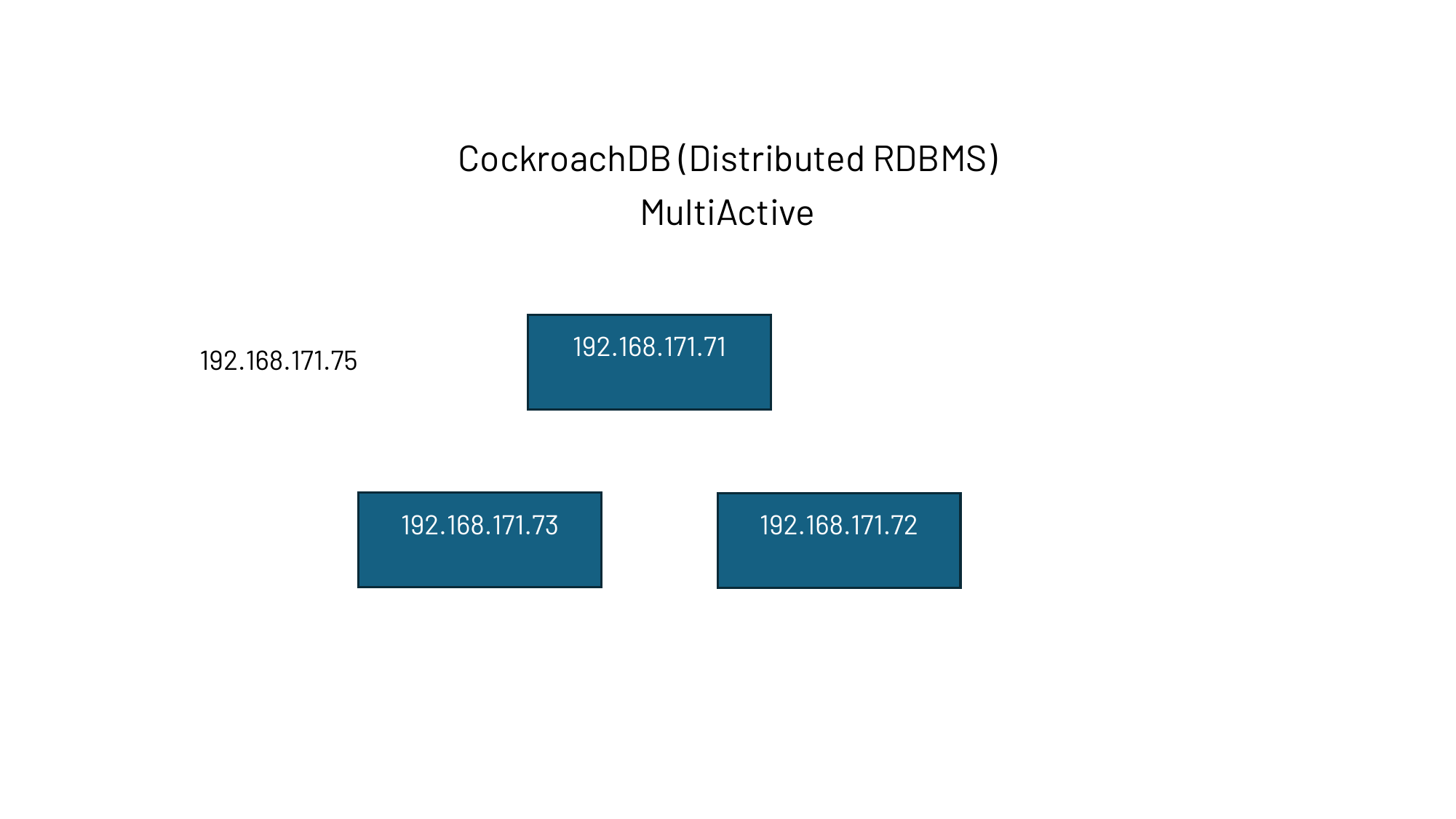

CockroachDB (Distributed RDBMS)
MultiActive
192.168.171.71

192.168.171.75

192.168.171.73

192.168.171.72